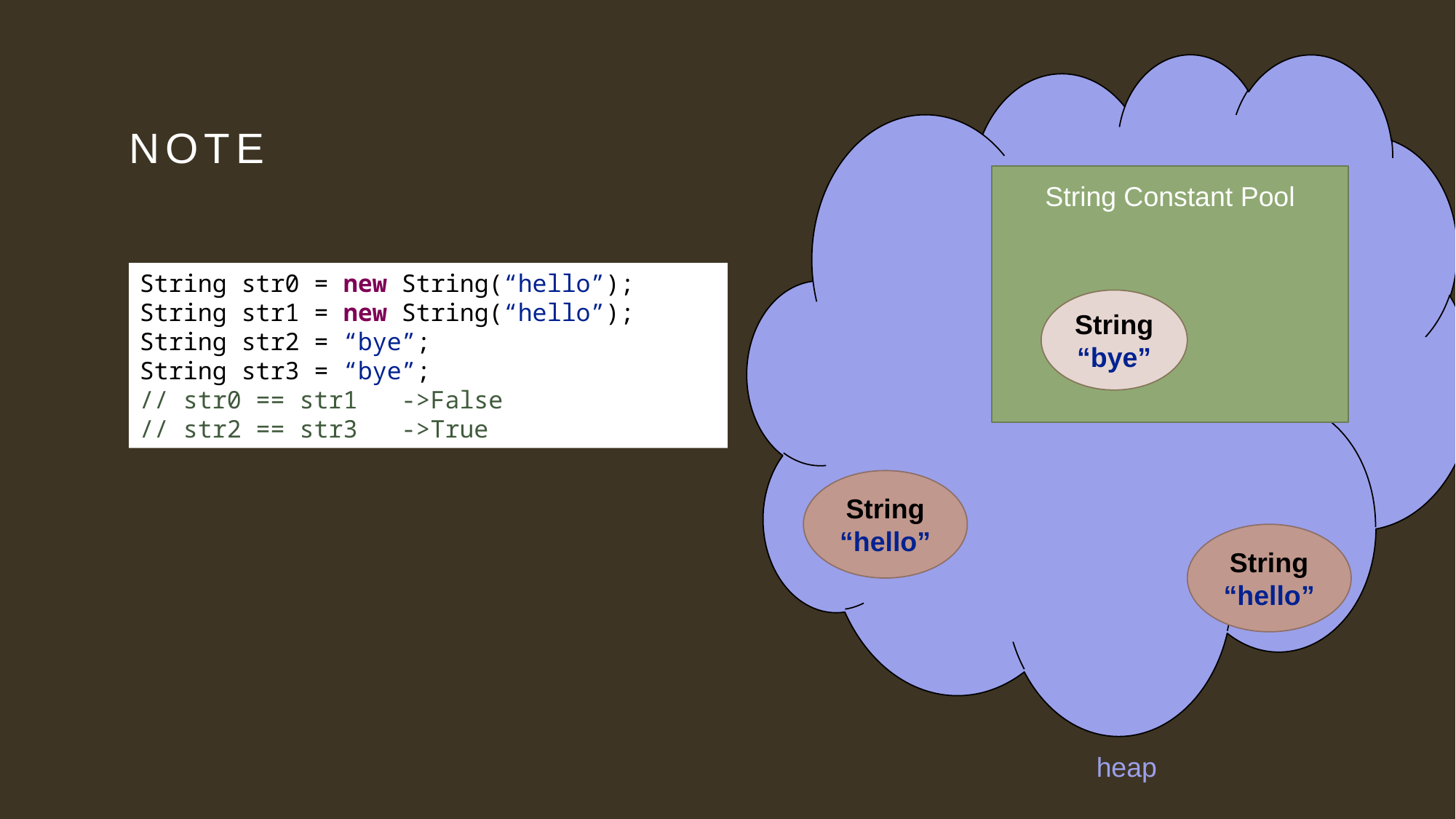

# NOte

String Constant Pool

String str0 = new String(“hello”); String str1 = new String(“hello”);
String str2 = “bye”;
String str3 = “bye”;
// str0 == str1   ->False
// str2 == str3   ->True
String
“bye”
String
“hello”
String
“hello”
heap